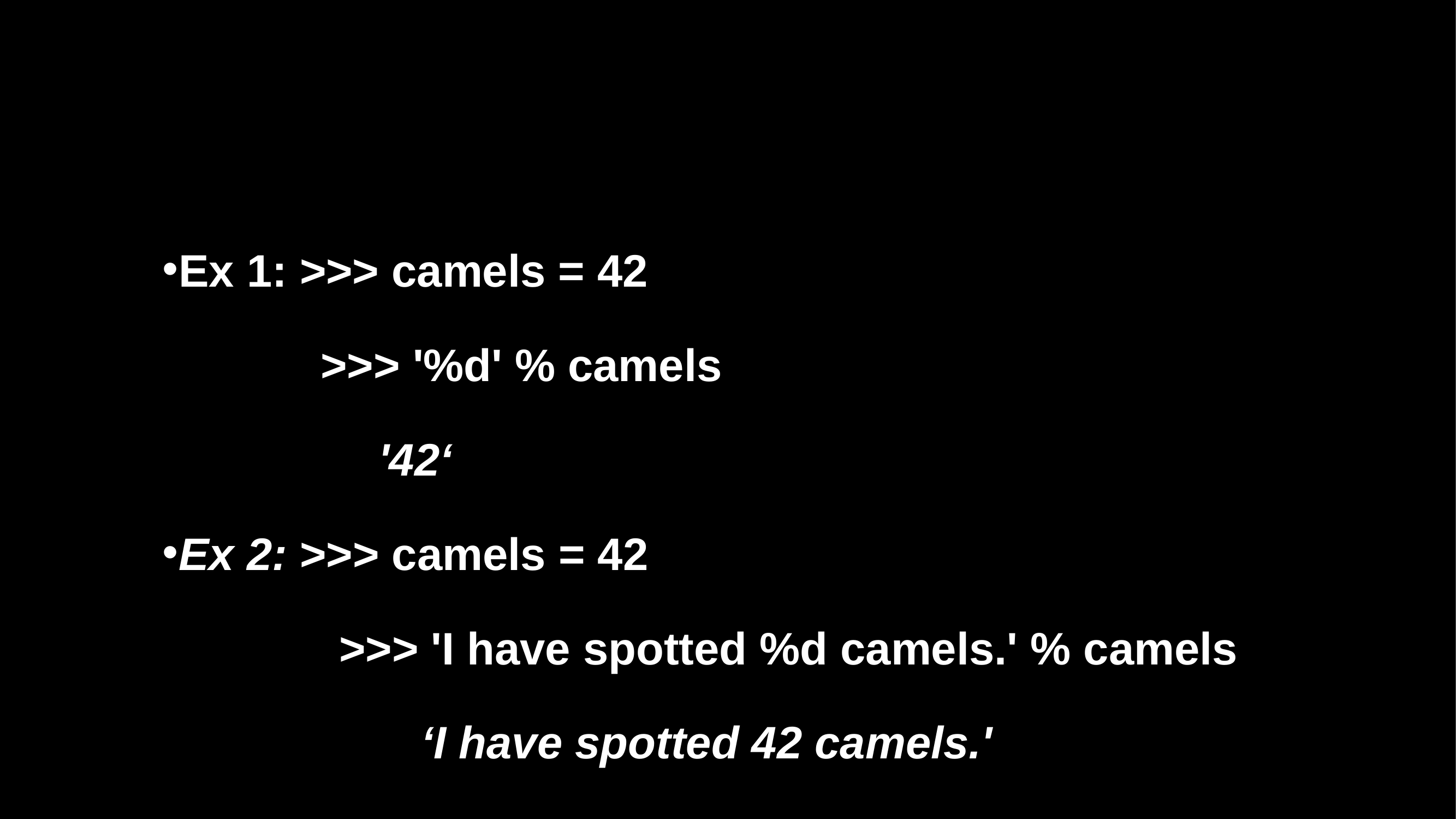

#
Ex 1: >>> camels = 42
		     >>> '%d' % camels
                 '42‘
Ex 2: >>> camels = 42
			>>> 'I have spotted %d camels.' % camels
				‘I have spotted 42 camels.'